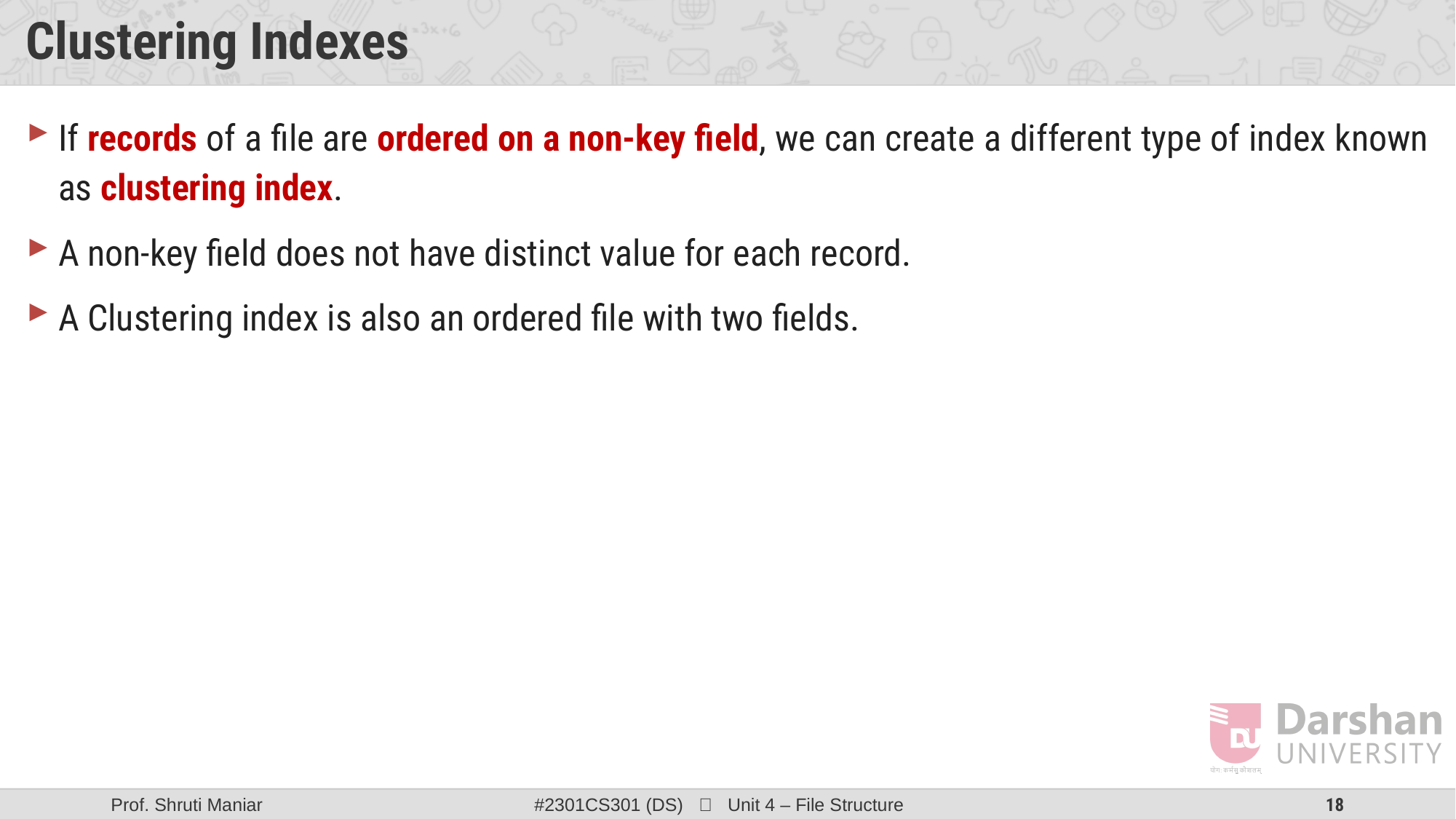

# Clustering Indexes
If records of a file are ordered on a non-key field, we can create a different type of index known as clustering index.
A non-key field does not have distinct value for each record.
A Clustering index is also an ordered file with two fields.